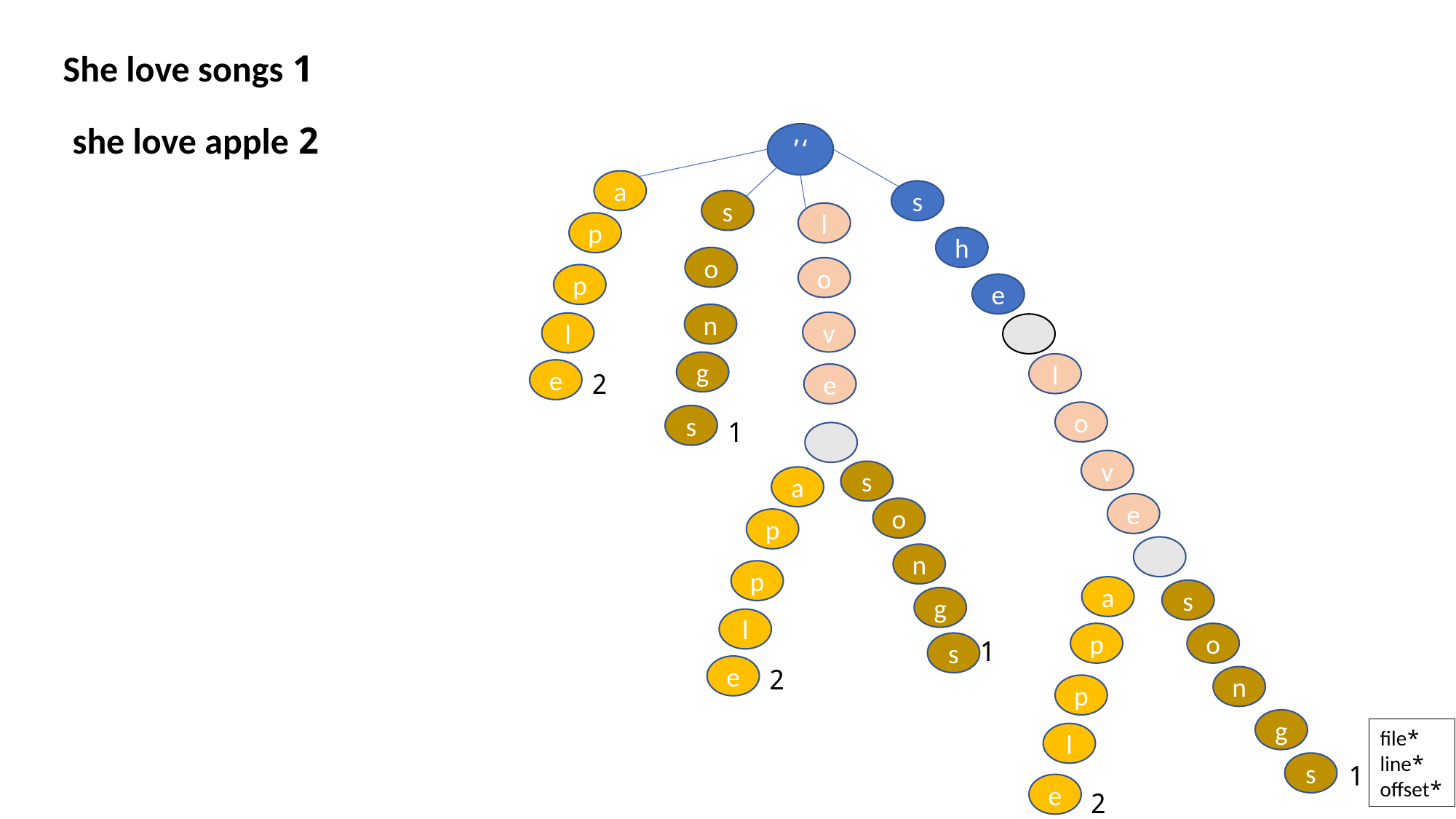

1 She love songs
2 she love apple
‘’
a
s
s
l
p
shh
o
o
p
e
n
v
l

g
l
e
2
e
o
s
1

v
s
a
e
o
p

n
p
a
s
g
l
p
o
1
s
e
2
n
p
g
*file
*line
*offset
l
s
1
e
2